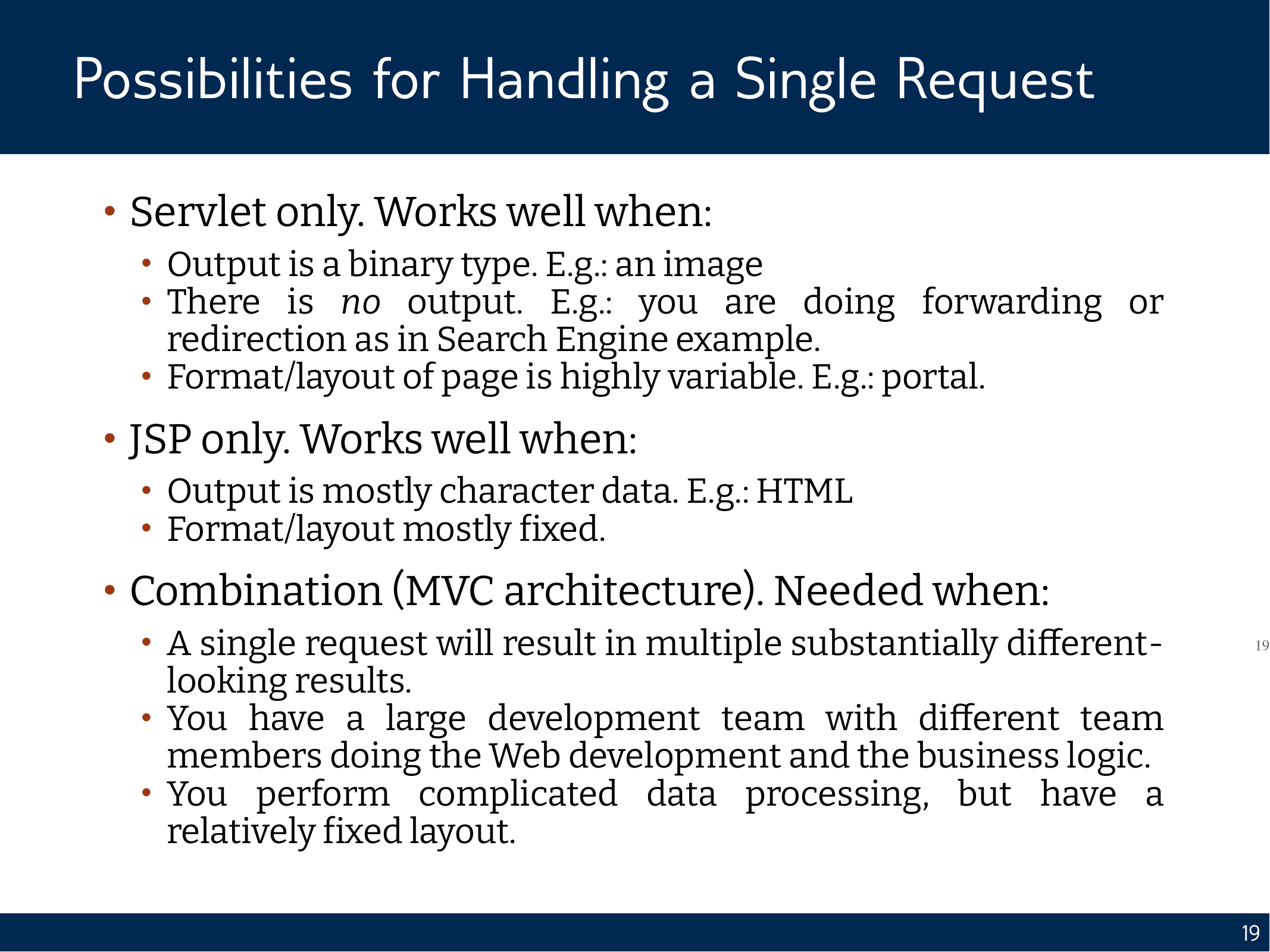

# Possibilities for Handling a Single Request
Servlet only. Works well when:
Output is a binary type. E.g.: an image
There is no output. E.g.: you are doing forwarding or redirection as in Search Engine example.
Format/layout of page is highly variable. E.g.: portal.
JSP only. Works well when:
Output is mostly character data. E.g.: HTML
Format/layout mostly fixed.
Combination (MVC architecture). Needed when:
A single request will result in multiple substantially different-looking results.
You have a large development team with different team members doing the Web development and the business logic.
You perform complicated data processing, but have a relatively fixed layout.
19